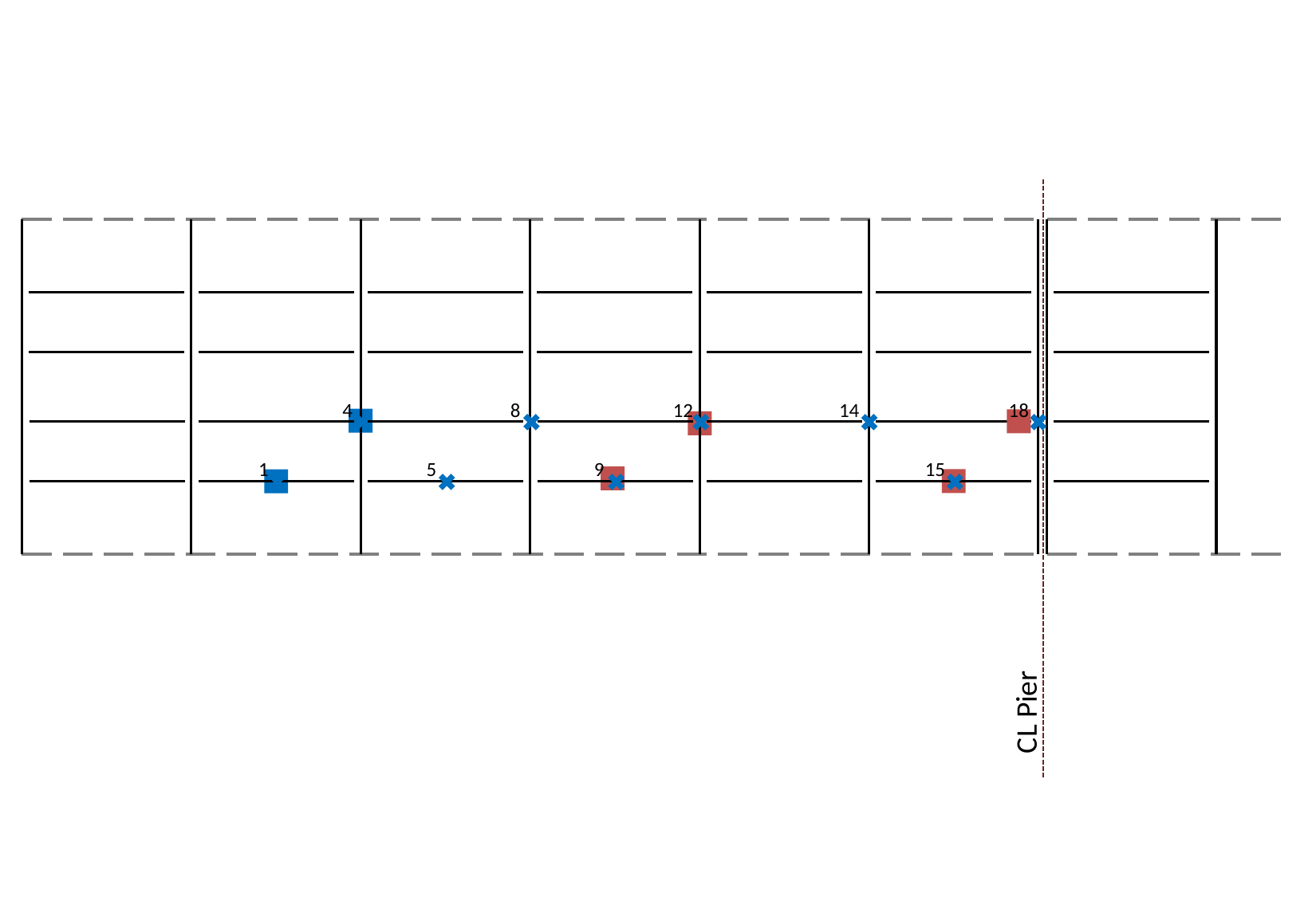

4
8
12
14
18

1
5
9
15

CL Pier